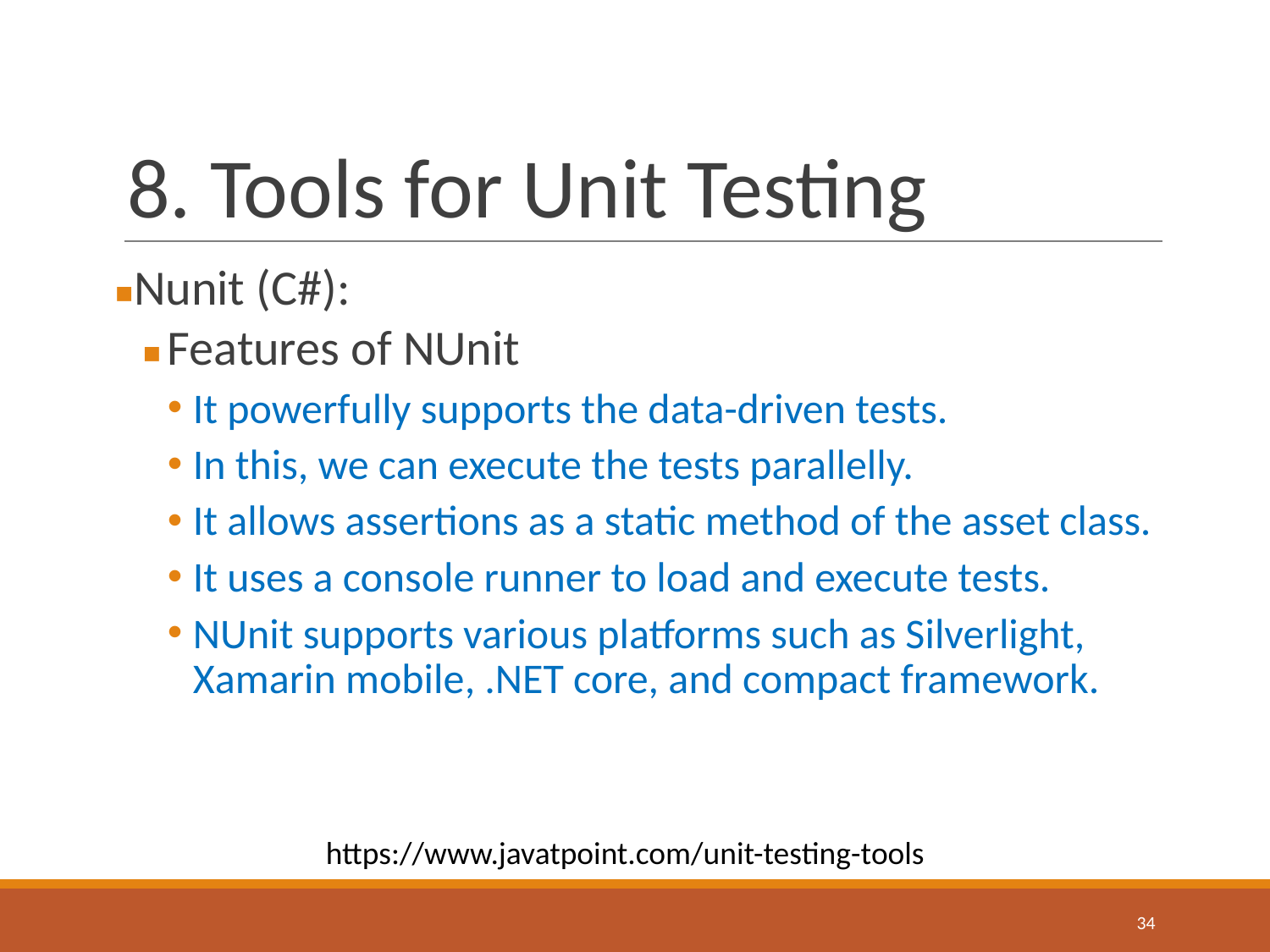

# 8. Tools for Unit Testing
Nunit (C#):
Features of NUnit
It powerfully supports the data-driven tests.
In this, we can execute the tests parallelly.
It allows assertions as a static method of the asset class.
It uses a console runner to load and execute tests.
NUnit supports various platforms such as Silverlight, Xamarin mobile, .NET core, and compact framework.

https://www.javatpoint.com/unit-testing-tools
34